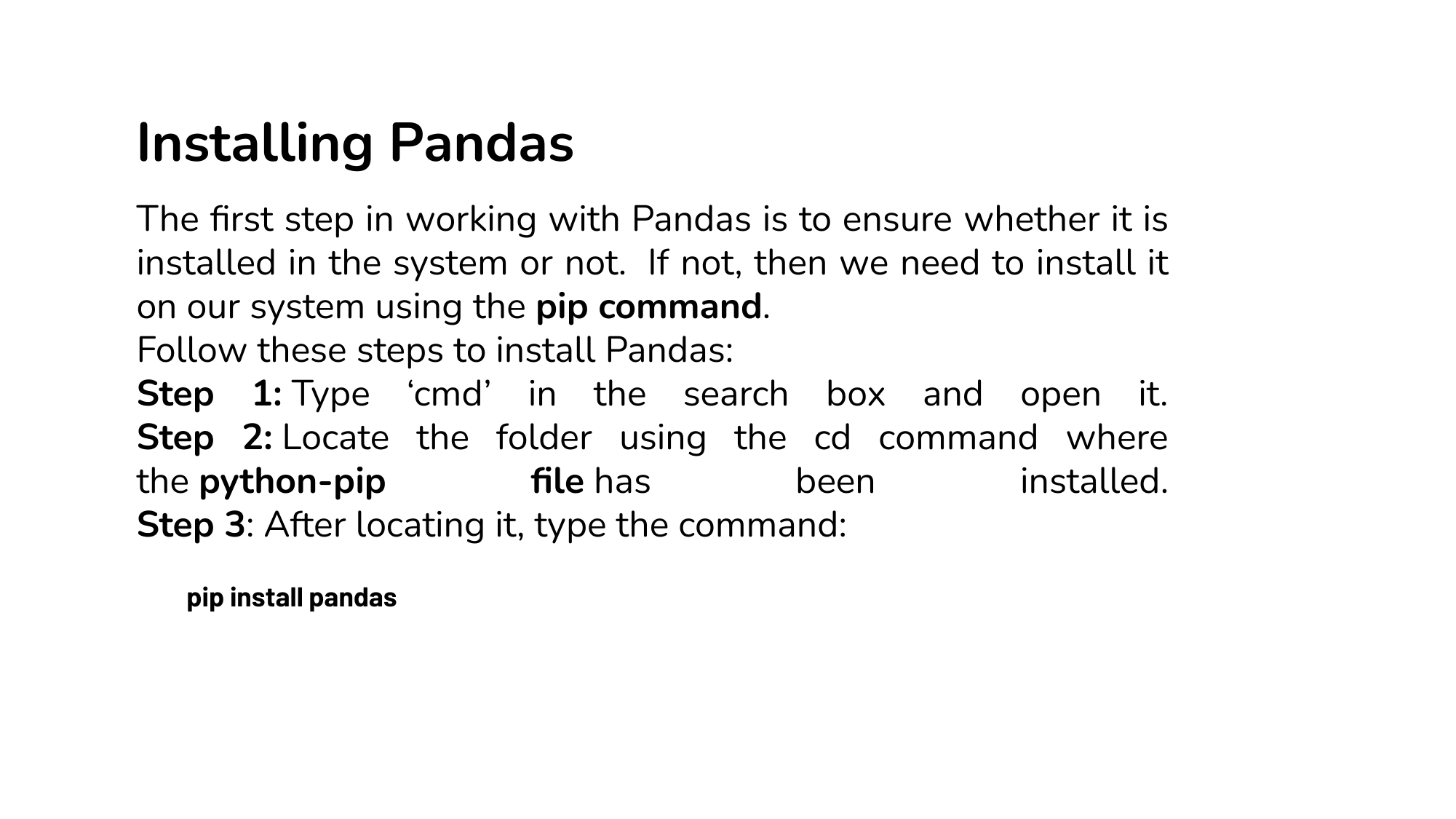

Installing Pandas
The first step in working with Pandas is to ensure whether it is installed in the system or not.  If not, then we need to install it on our system using the pip command.
Follow these steps to install Pandas:
Step 1: Type ‘cmd’ in the search box and open it.
Step 2: Locate the folder using the cd command where the python-pip file has been installed.
Step 3: After locating it, type the command:
pip install pandas